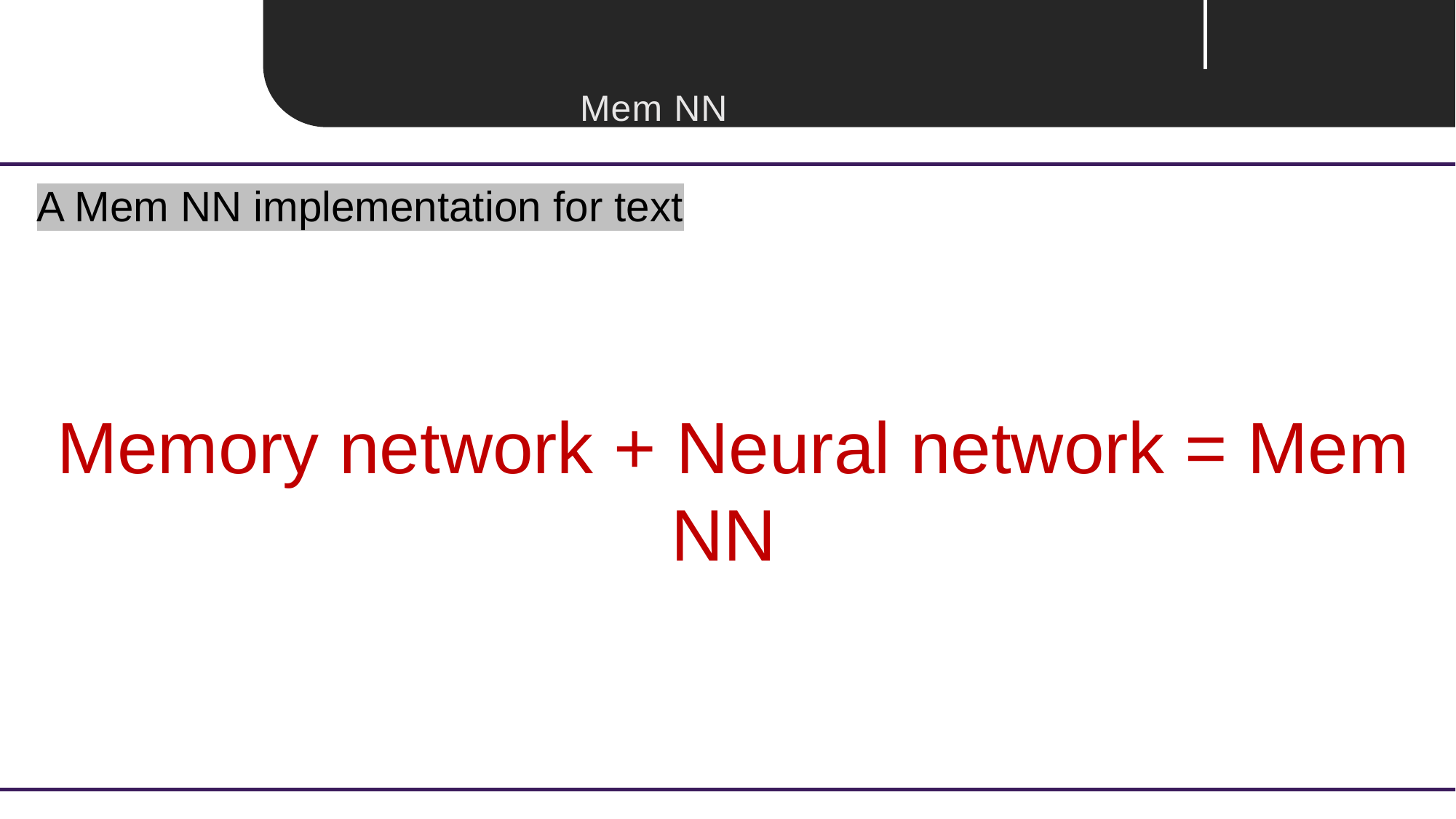

Unit  02 ㅣ ㅣ Mem NN
A Mem NN implementation for text
Memory network + Neural network = Mem NN